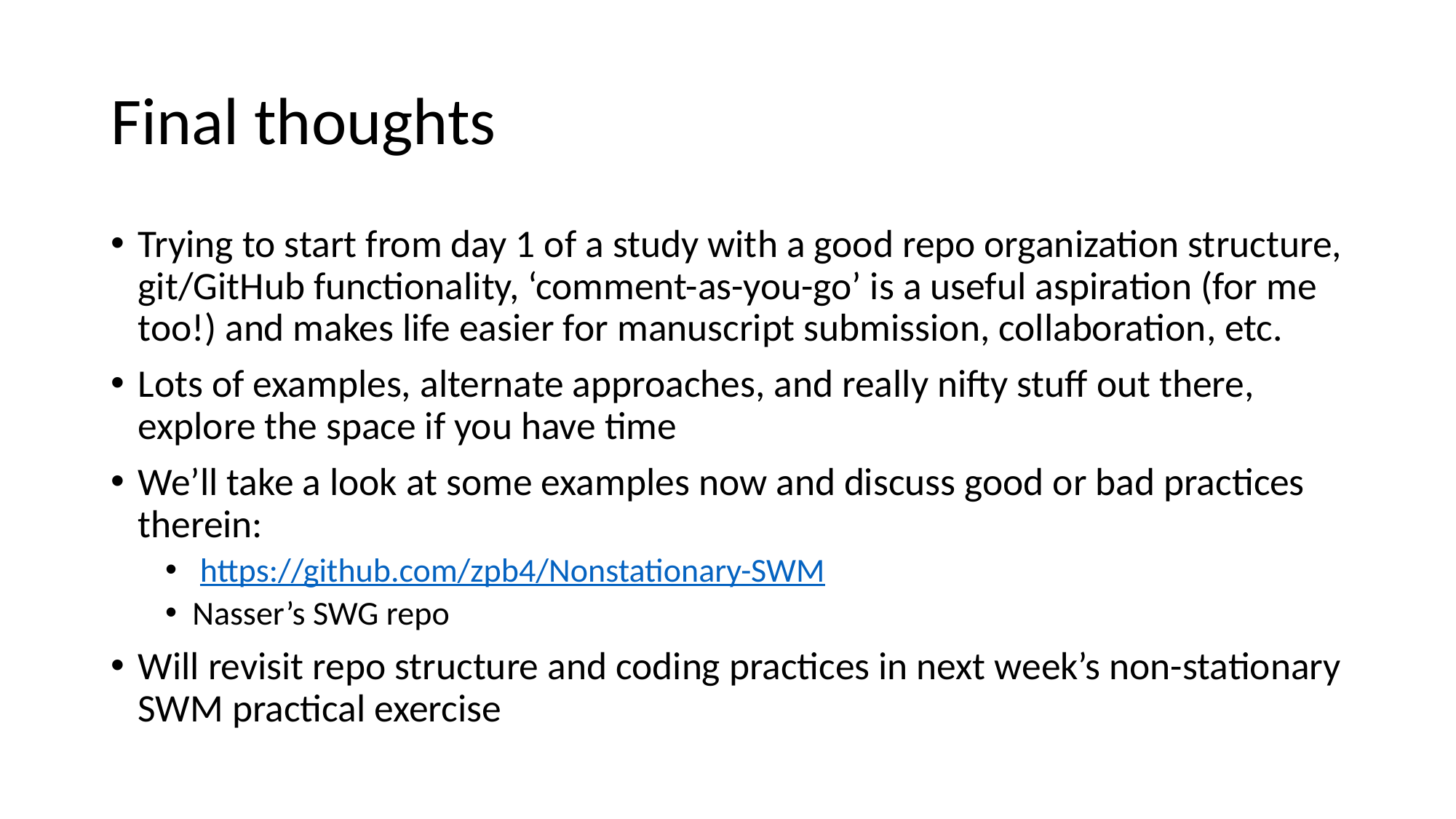

# Final thoughts
Trying to start from day 1 of a study with a good repo organization structure, git/GitHub functionality, ‘comment-as-you-go’ is a useful aspiration (for me too!) and makes life easier for manuscript submission, collaboration, etc.
Lots of examples, alternate approaches, and really nifty stuff out there, explore the space if you have time
We’ll take a look at some examples now and discuss good or bad practices therein:
 https://github.com/zpb4/Nonstationary-SWM
Nasser’s SWG repo
Will revisit repo structure and coding practices in next week’s non-stationary SWM practical exercise